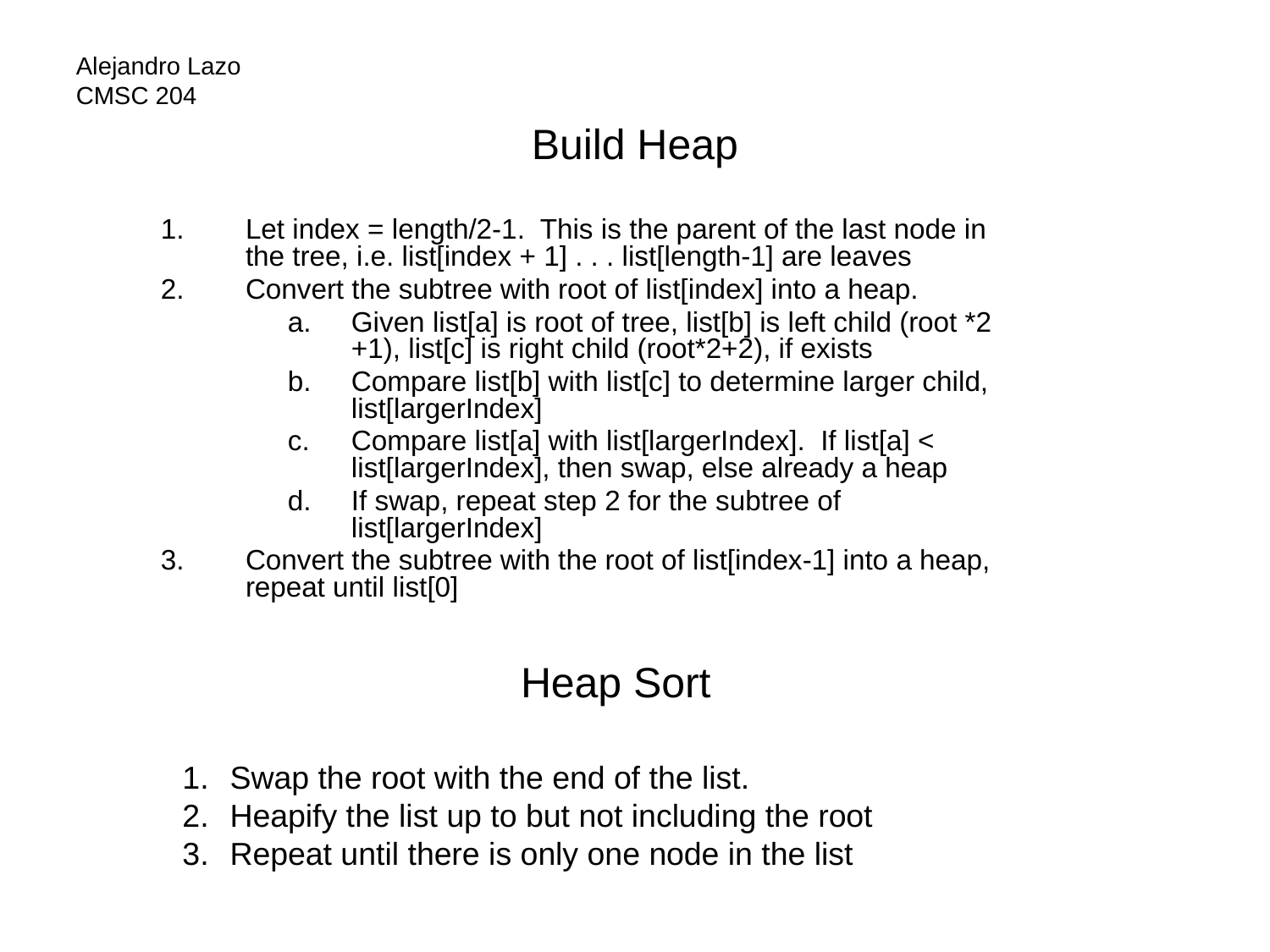

Alejandro Lazo
CMSC 204
# Build Heap
Let index = length/2-1.  This is the parent of the last node in the tree, i.e. list[index + 1] . . . list[length-1] are leaves
Convert the subtree with root of list[index] into a heap.
Given list[a] is root of tree, list[b] is left child (root *2 +1), list[c] is right child (root*2+2), if exists
Compare list[b] with list[c] to determine larger child, list[largerIndex]
Compare list[a] with list[largerIndex].  If list[a] < list[largerIndex], then swap, else already a heap
If swap, repeat step 2 for the subtree of list[largerIndex]
Convert the subtree with the root of list[index-1] into a heap, repeat until list[0]
Heap Sort
Swap the root with the end of the list.
Heapify the list up to but not including the root
Repeat until there is only one node in the list